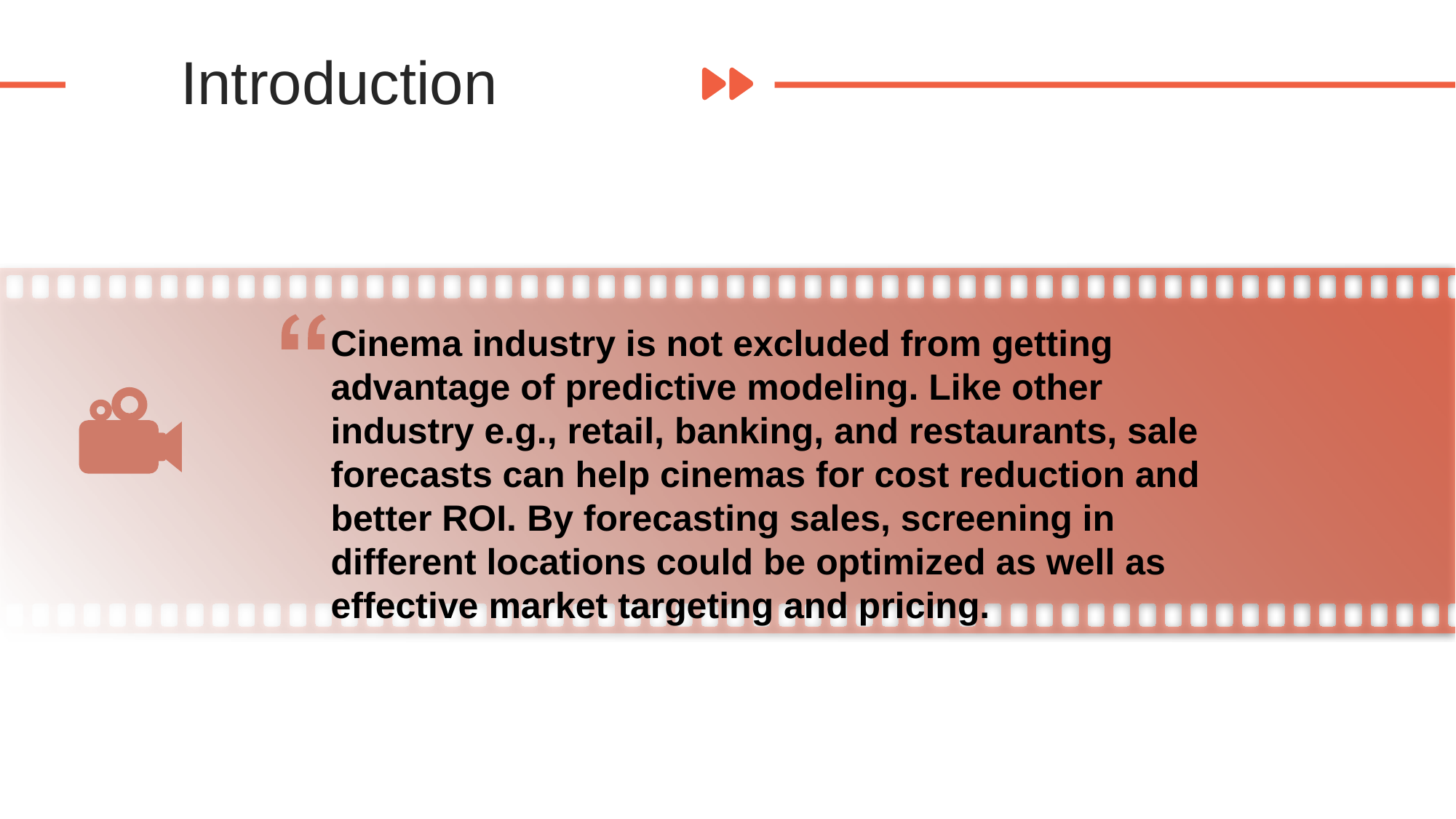

Introduction

Cinema industry is not excluded from getting advantage of predictive modeling. Like other industry e.g., retail, banking, and restaurants, sale forecasts can help cinemas for cost reduction and better ROI. By forecasting sales, screening in different locations could be optimized as well as effective market targeting and pricing.